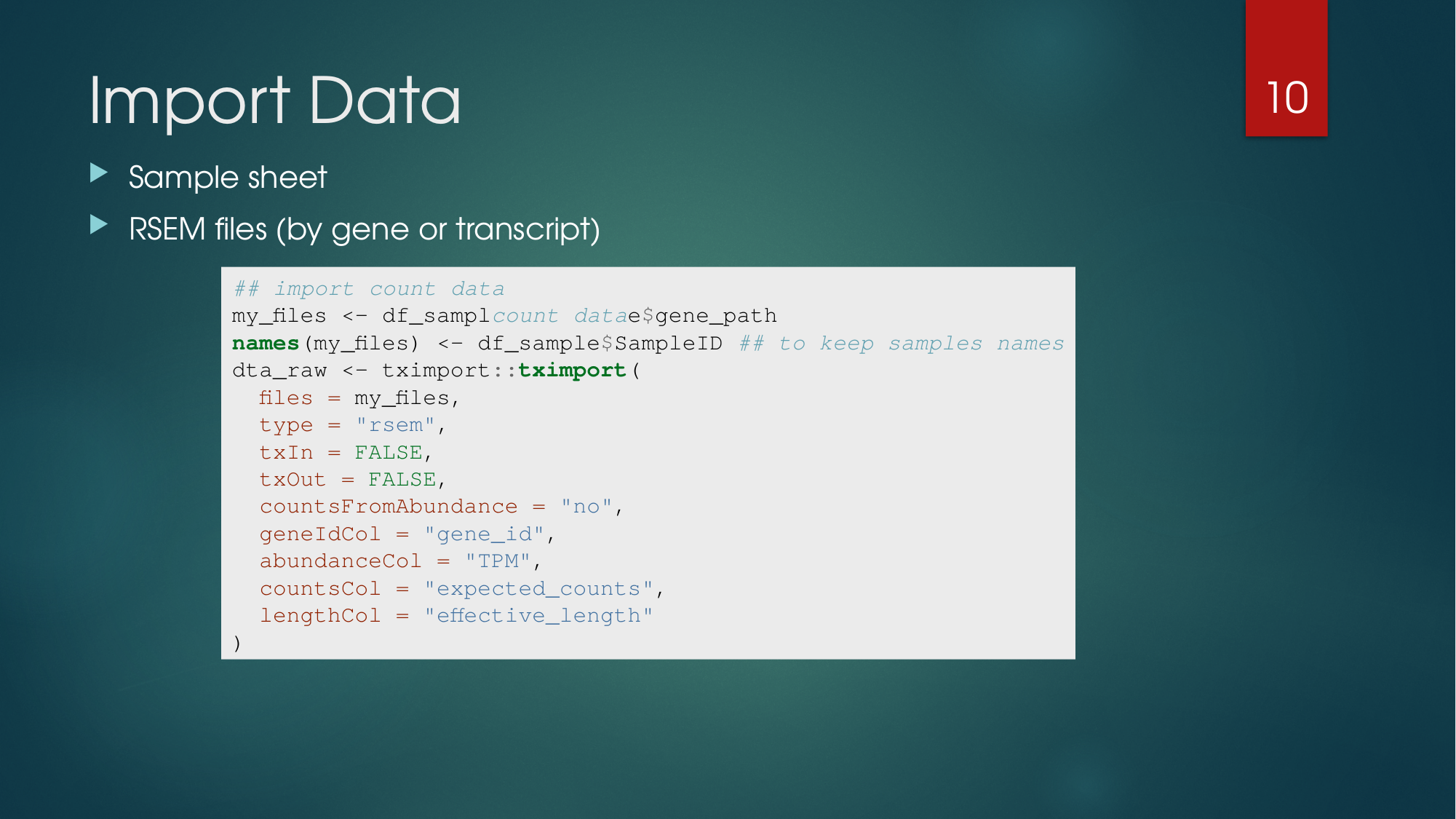

10
# Import Data
Sample sheet
RSEM files (by gene or transcript)

## import count data my_files <- df_samplcount datae$gene_path names(my_files) <- df_sample$SampleID ## to keep samples names dta_raw <- tximport::tximport( files = my_files, type = "rsem", txIn = FALSE, txOut = FALSE, countsFromAbundance = "no", geneIdCol = "gene_id", abundanceCol = "TPM", countsCol = "expected_counts", lengthCol = "effective_length" )